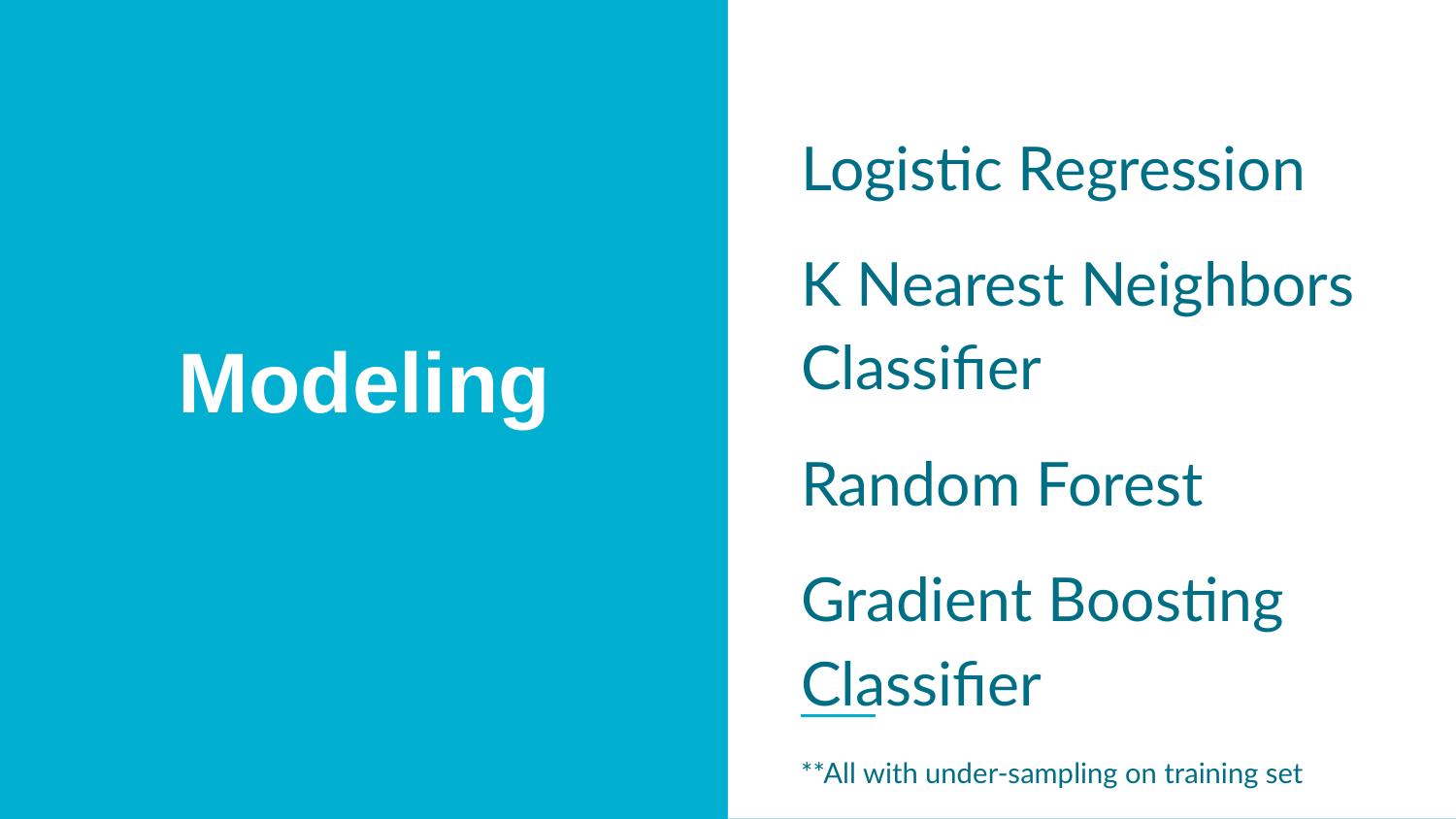

Logistic Regression
K Nearest Neighbors Classifier
Random Forest
Gradient Boosting Classifier
**All with under-sampling on training set
# Modeling